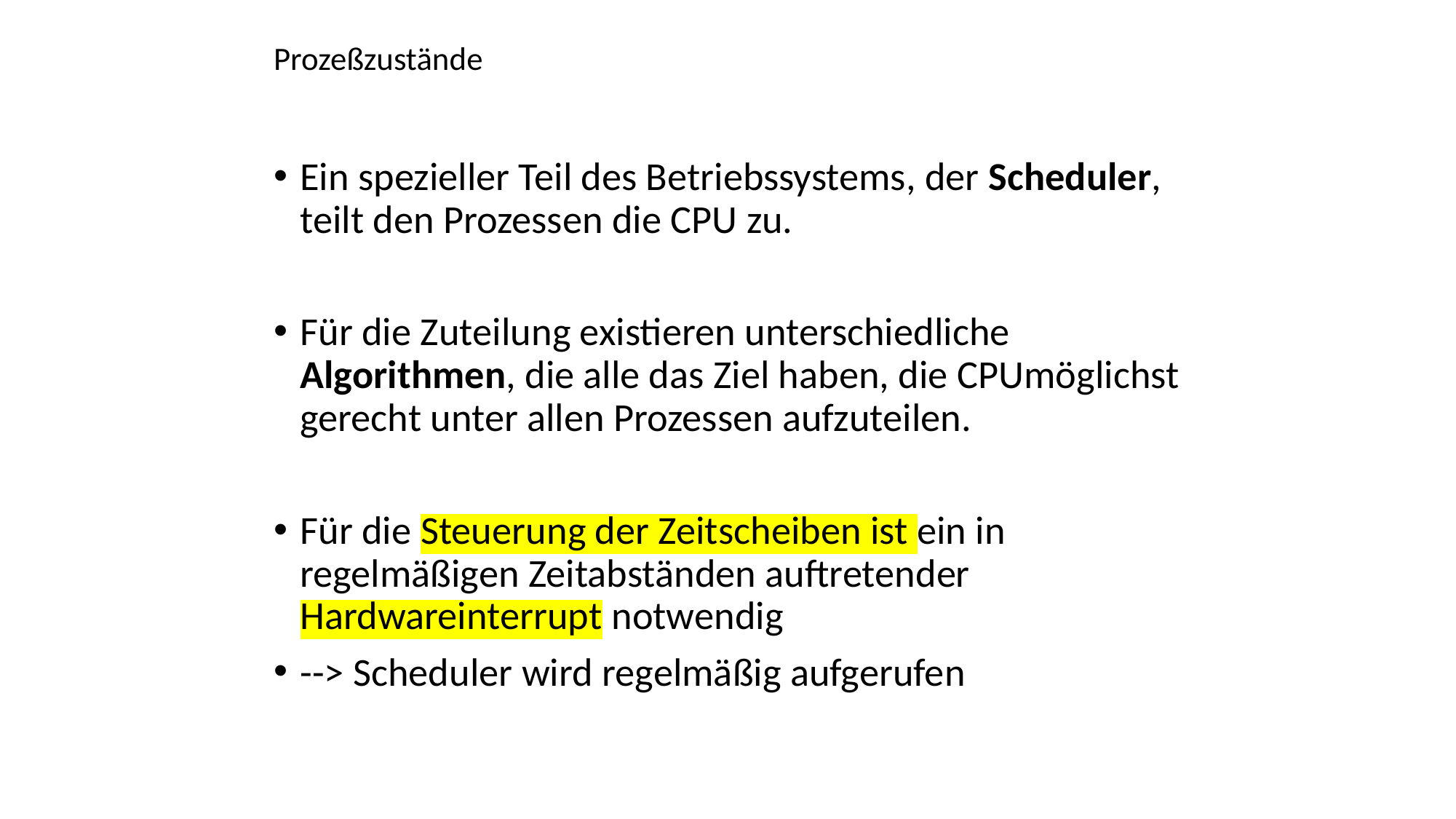

# Prozeßzustände
Ein spezieller Teil des Betriebssystems, der Scheduler, teilt den Prozessen die CPU zu.

Für die Zuteilung existieren unterschiedliche Algorithmen, die alle das Ziel haben, die CPUmöglichst gerecht unter allen Prozessen aufzuteilen.

Für die Steuerung der Zeitscheiben ist ein in regelmäßigen Zeitabständen auftretender Hardwareinterrupt notwendig
--> Scheduler wird regelmäßig aufgerufen